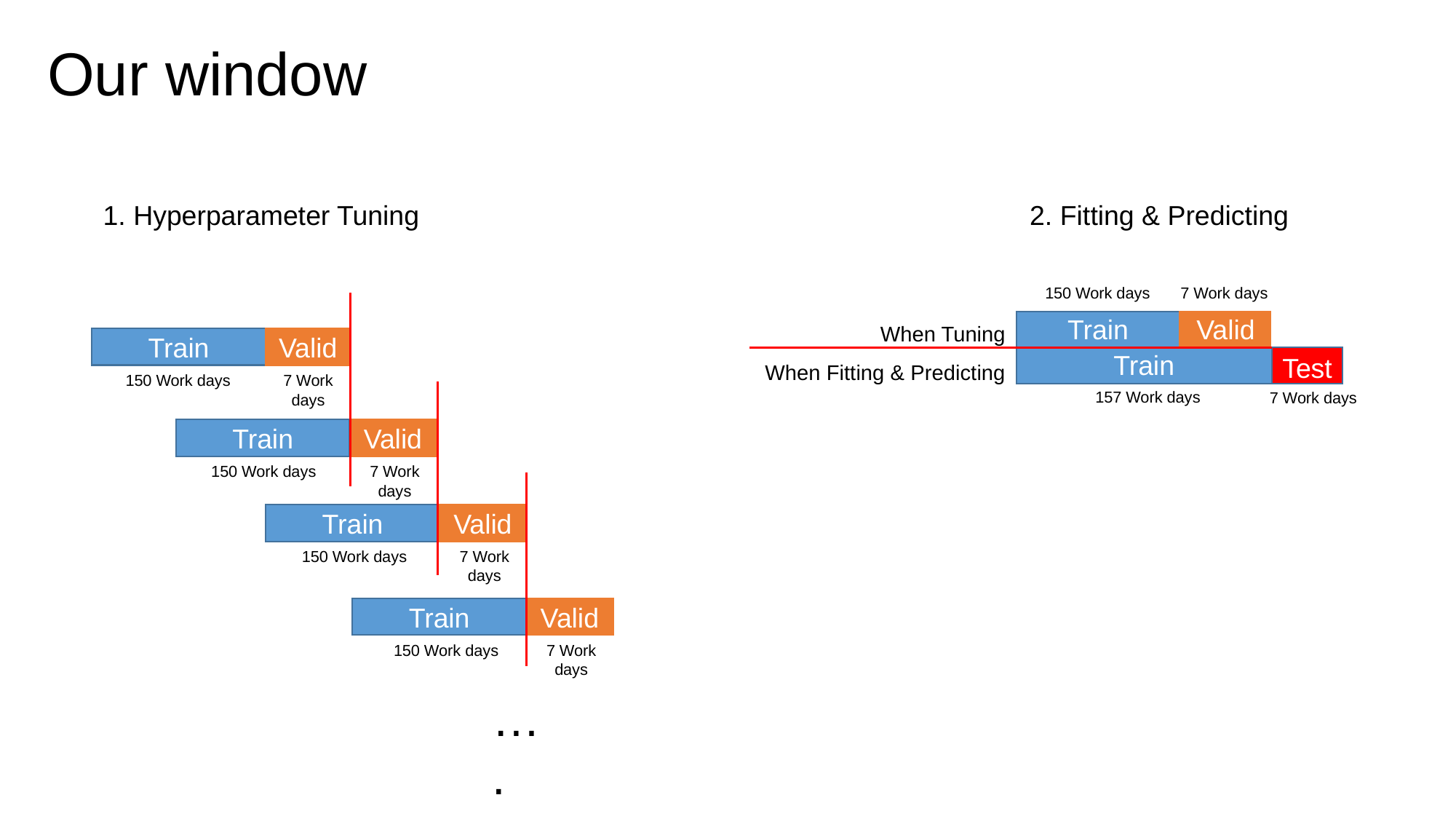

Our window
1. Hyperparameter Tuning
2. Fitting & Predicting
150 Work days
7 Work days
When Tuning
When Fitting & Predicting
Train
Valid

Train
Test

Train
Valid
150 Work days
7 Work days
157 Work days
7 Work days
Train
Valid
150 Work days
7 Work days
Train
Valid
150 Work days
7 Work days
Train
Valid
150 Work days
7 Work days
….